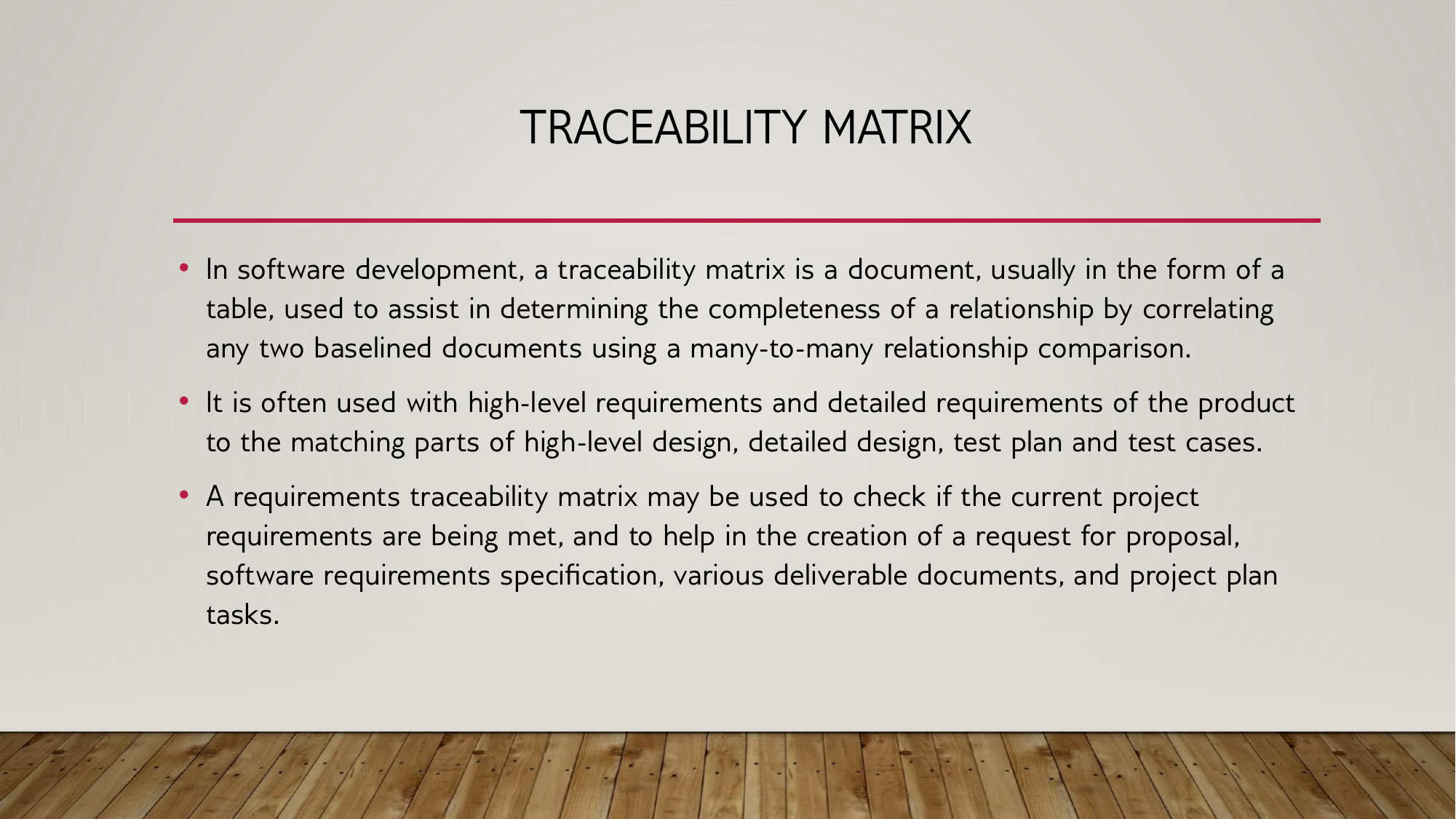

# TRACEABILITY MATRIX
In software development, a traceability matrix is a document, usually in the form of a table, used to assist in determining the completeness of a relationship by correlating any two baselined documents using a many-to-many relationship comparison.
It is often used with high-level requirements and detailed requirements of the product to the matching parts of high-level design, detailed design, test plan and test cases.
A requirements traceability matrix may be used to check if the current project requirements are being met, and to help in the creation of a request for proposal, software requirements specification, various deliverable documents, and project plan tasks.